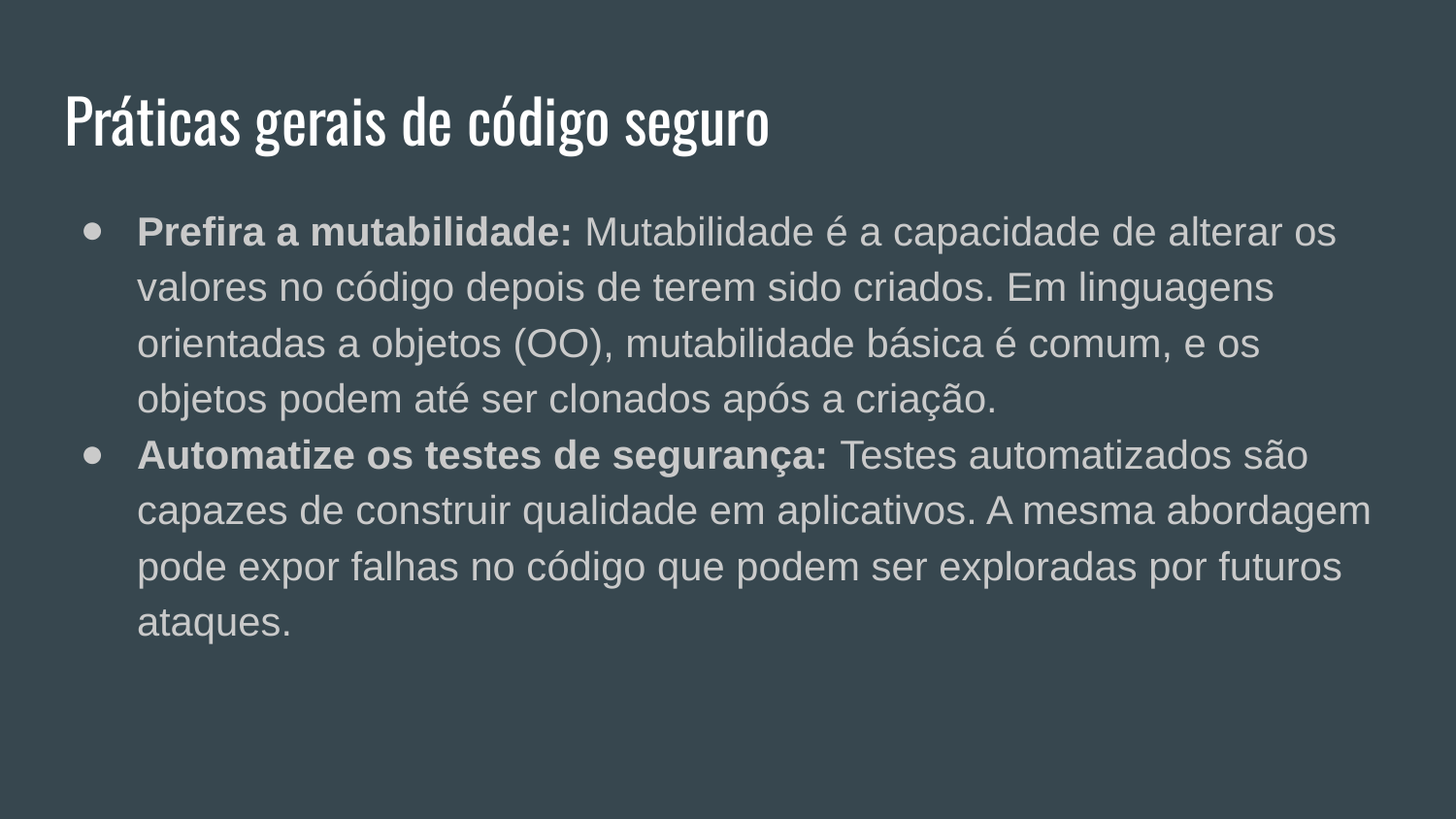

# Práticas gerais de código seguro
Prefira a mutabilidade: Mutabilidade é a capacidade de alterar os valores no código depois de terem sido criados. Em linguagens orientadas a objetos (OO), mutabilidade básica é comum, e os objetos podem até ser clonados após a criação.
Automatize os testes de segurança: Testes automatizados são capazes de construir qualidade em aplicativos. A mesma abordagem pode expor falhas no código que podem ser exploradas por futuros ataques.